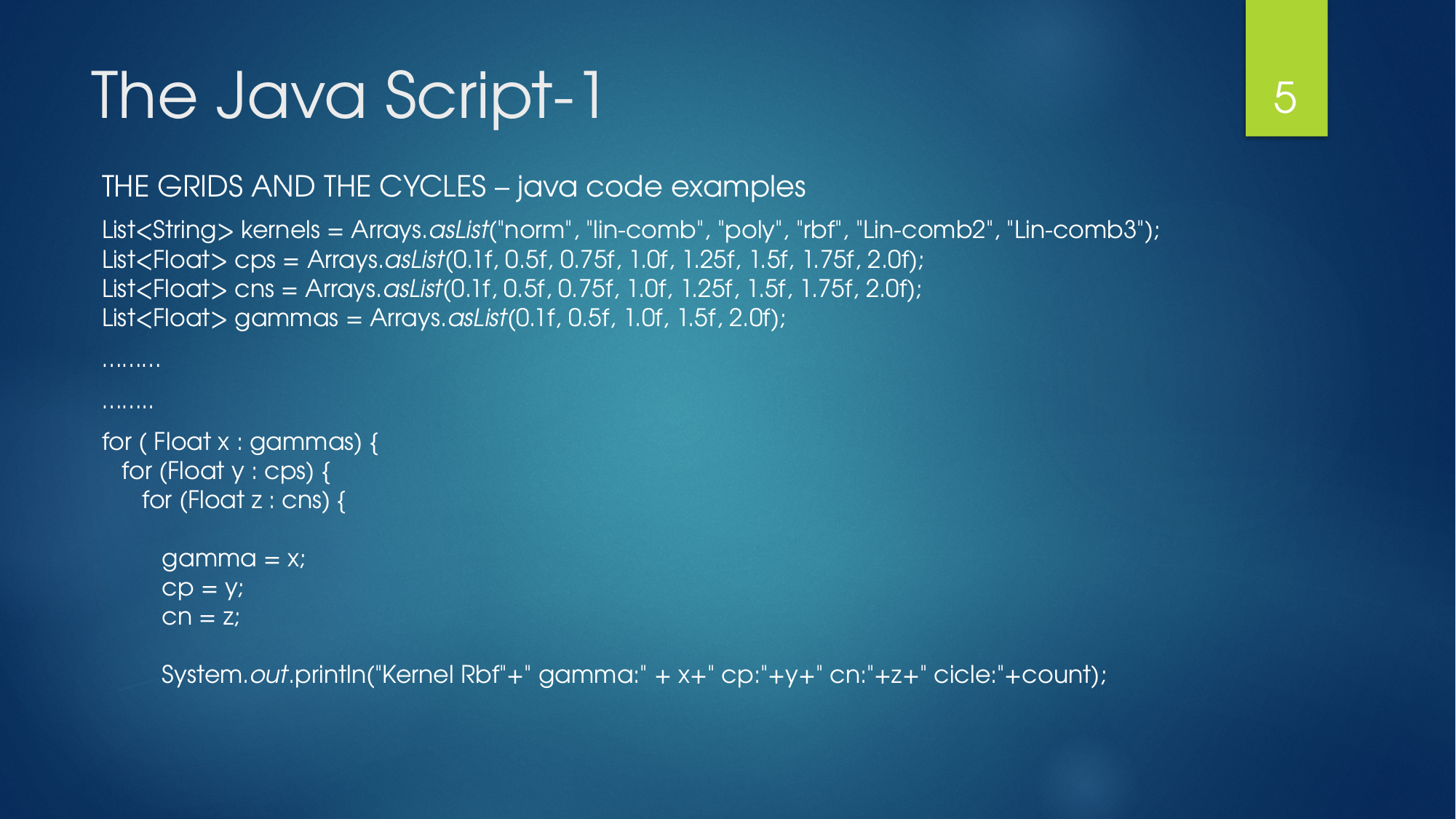

5
# The Java Script-1
THE GRIDS AND THE CYCLES – java code examples
List<String> kernels = Arrays.asList("norm", "lin-comb", "poly", "rbf", "Lin-comb2", "Lin-comb3");
List<Float> cps = Arrays.asList(0.1f, 0.5f, 0.75f, 1.0f, 1.25f, 1.5f, 1.75f, 2.0f);
List<Float> cns = Arrays.asList(0.1f, 0.5f, 0.75f, 1.0f, 1.25f, 1.5f, 1.75f, 2.0f);
List<Float> gammas = Arrays.asList(0.1f, 0.5f, 1.0f, 1.5f, 2.0f);
………
……..
for ( Float x : gammas) {
   for (Float y : cps) {
      for (Float z : cns) {
         gamma = x;
         cp = y;
         cn = z;
         System.out.println("Kernel Rbf"+" gamma:" + x+" cp:"+y+" cn:"+z+" cicle:"+count);